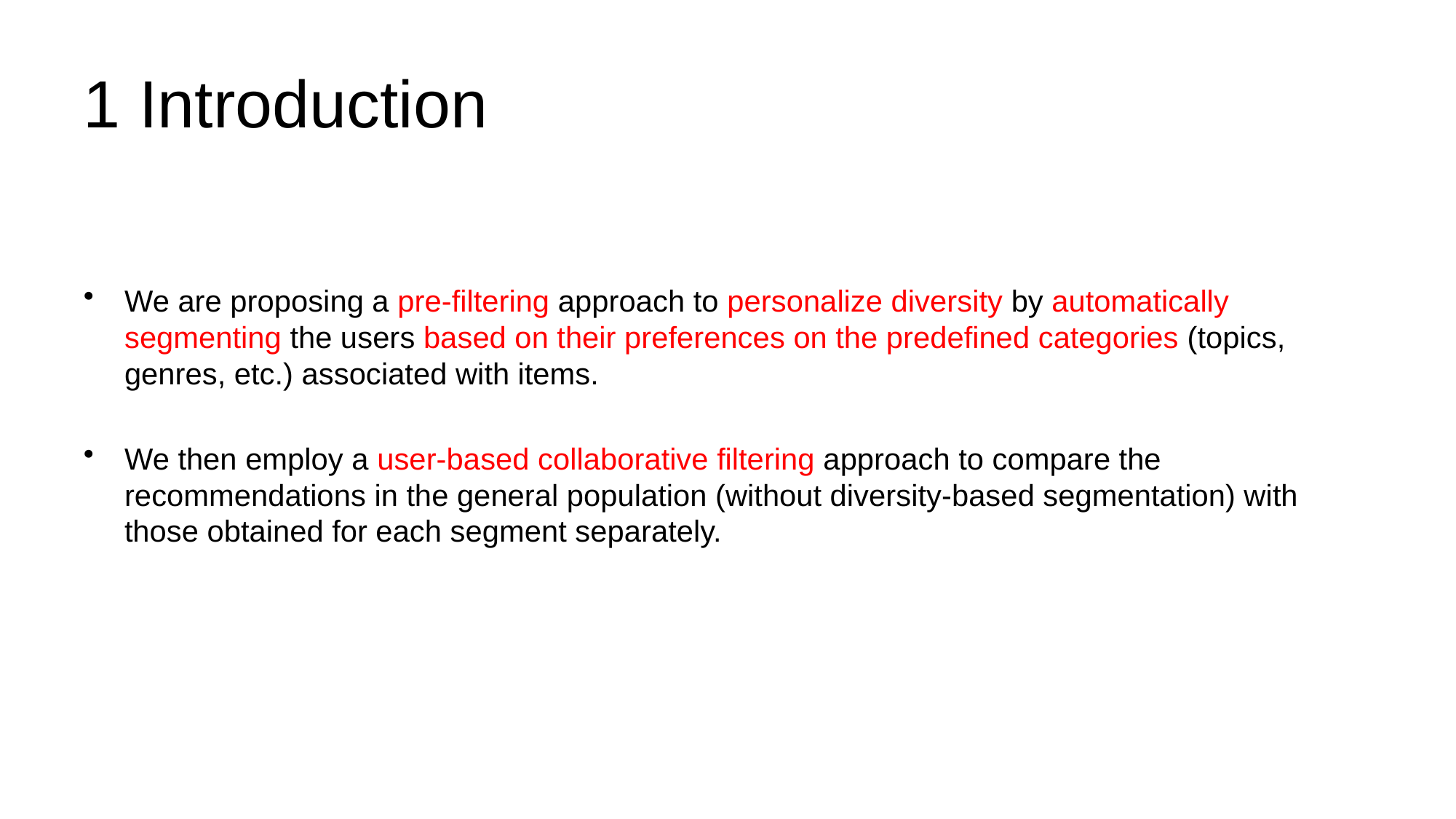

# 1 Introduction

We are proposing a pre-filtering approach to personalize diversity by automatically segmenting the users based on their preferences on the predefined categories (topics, genres, etc.) associated with items.

We then employ a user-based collaborative filtering approach to compare the recommendations in the general population (without diversity-based segmentation) with those obtained for each segment separately.